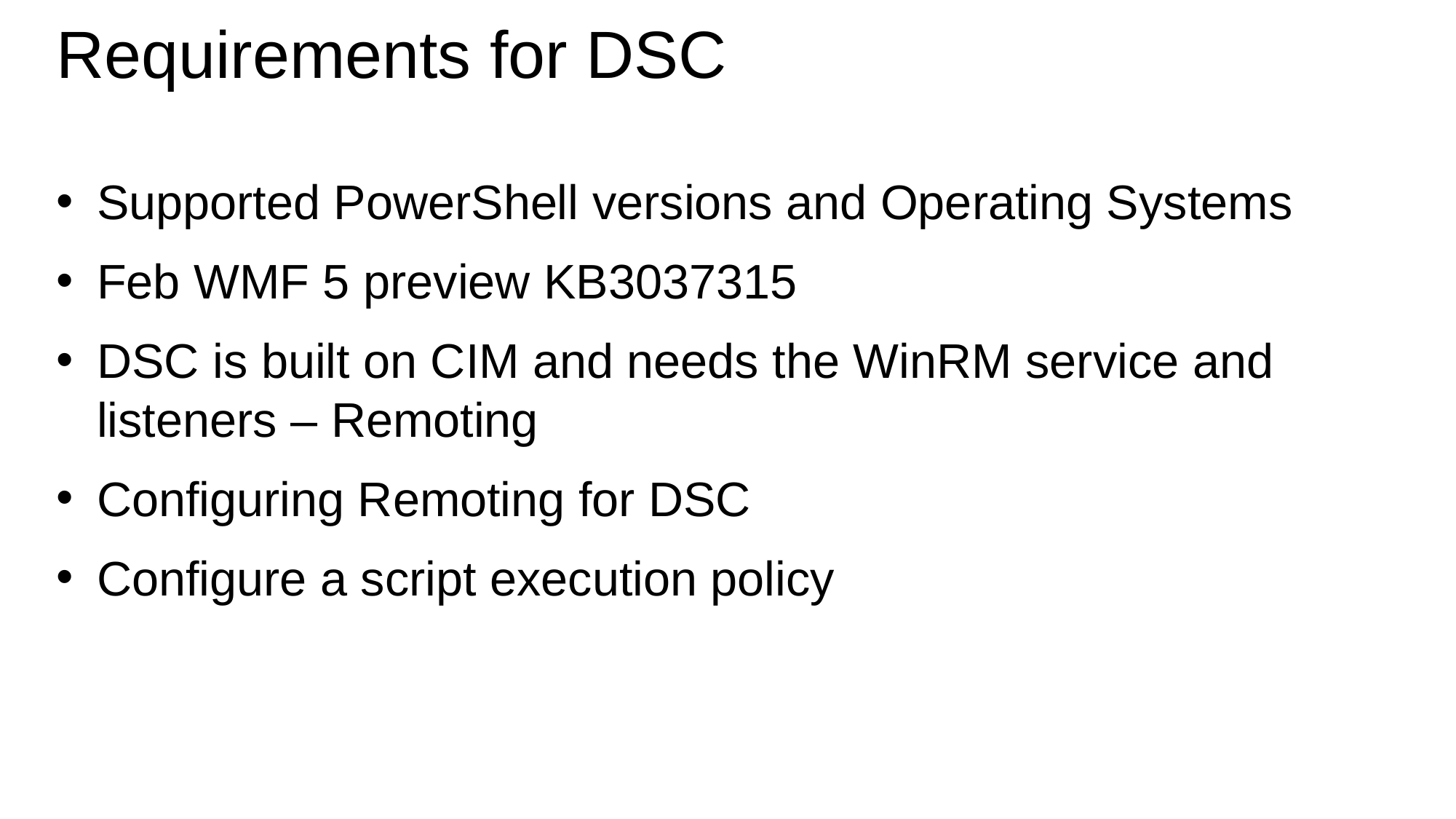

# Requirements for DSC
Supported PowerShell versions and Operating Systems
Feb WMF 5 preview KB3037315
DSC is built on CIM and needs the WinRM service and listeners – Remoting
Configuring Remoting for DSC
Configure a script execution policy